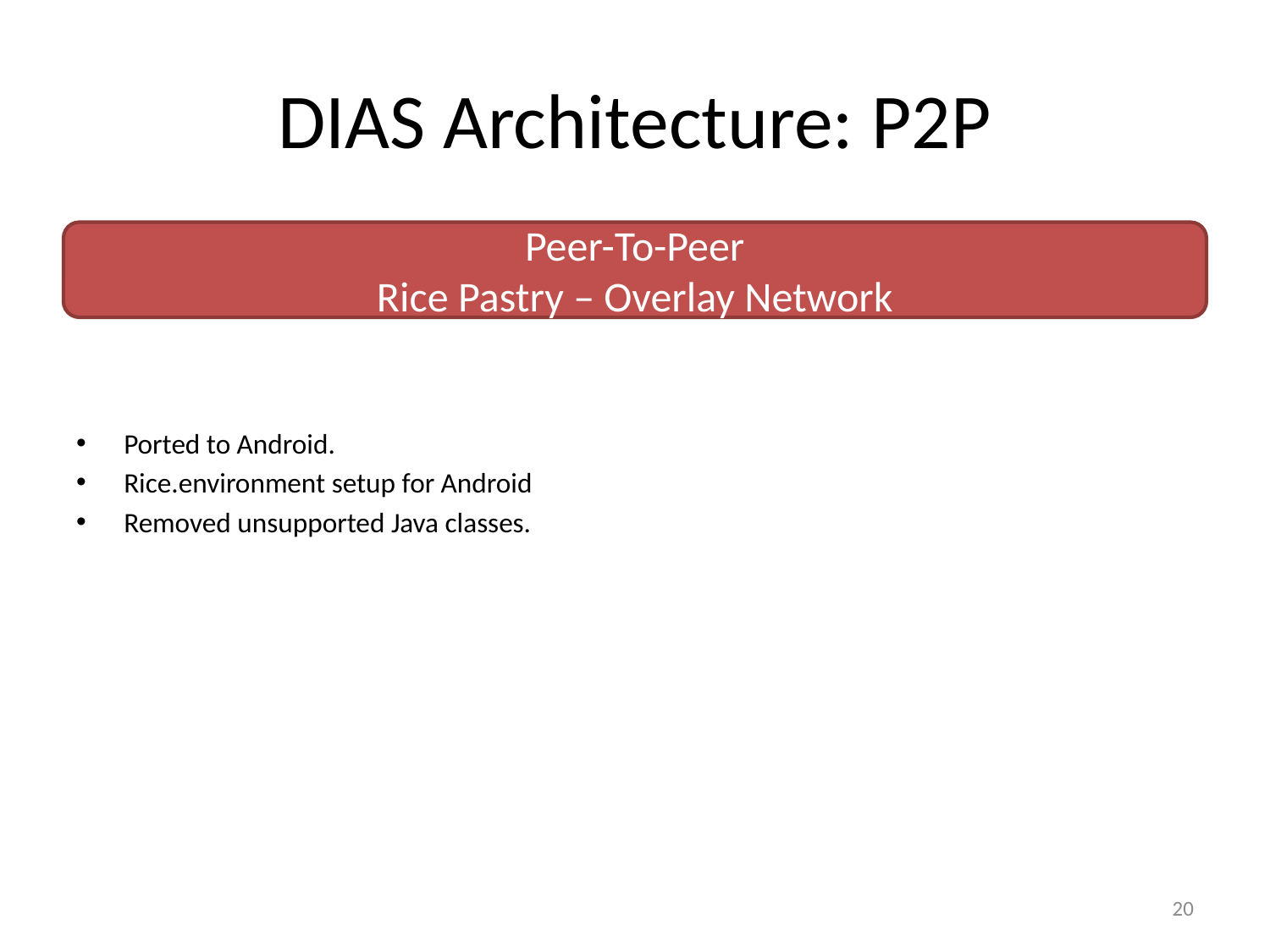

# DIAS Architecture: P2P

Ported to Android.
Rice.environment setup for Android
Removed unsupported Java classes.
Peer-To-Peer
Rice Pastry – Overlay Network
20